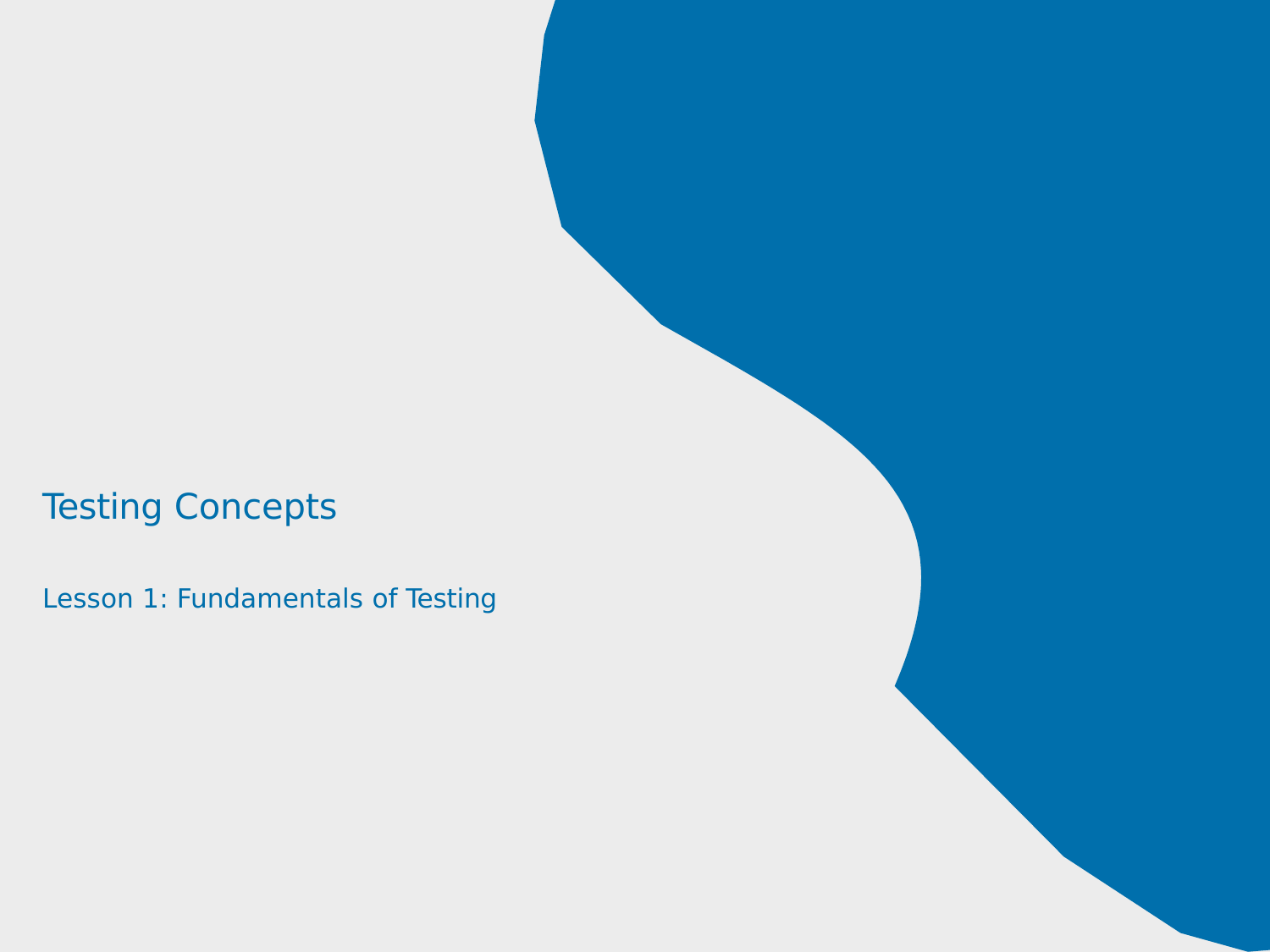

Testing Concepts

Lesson 1: Fundamentals of Testing